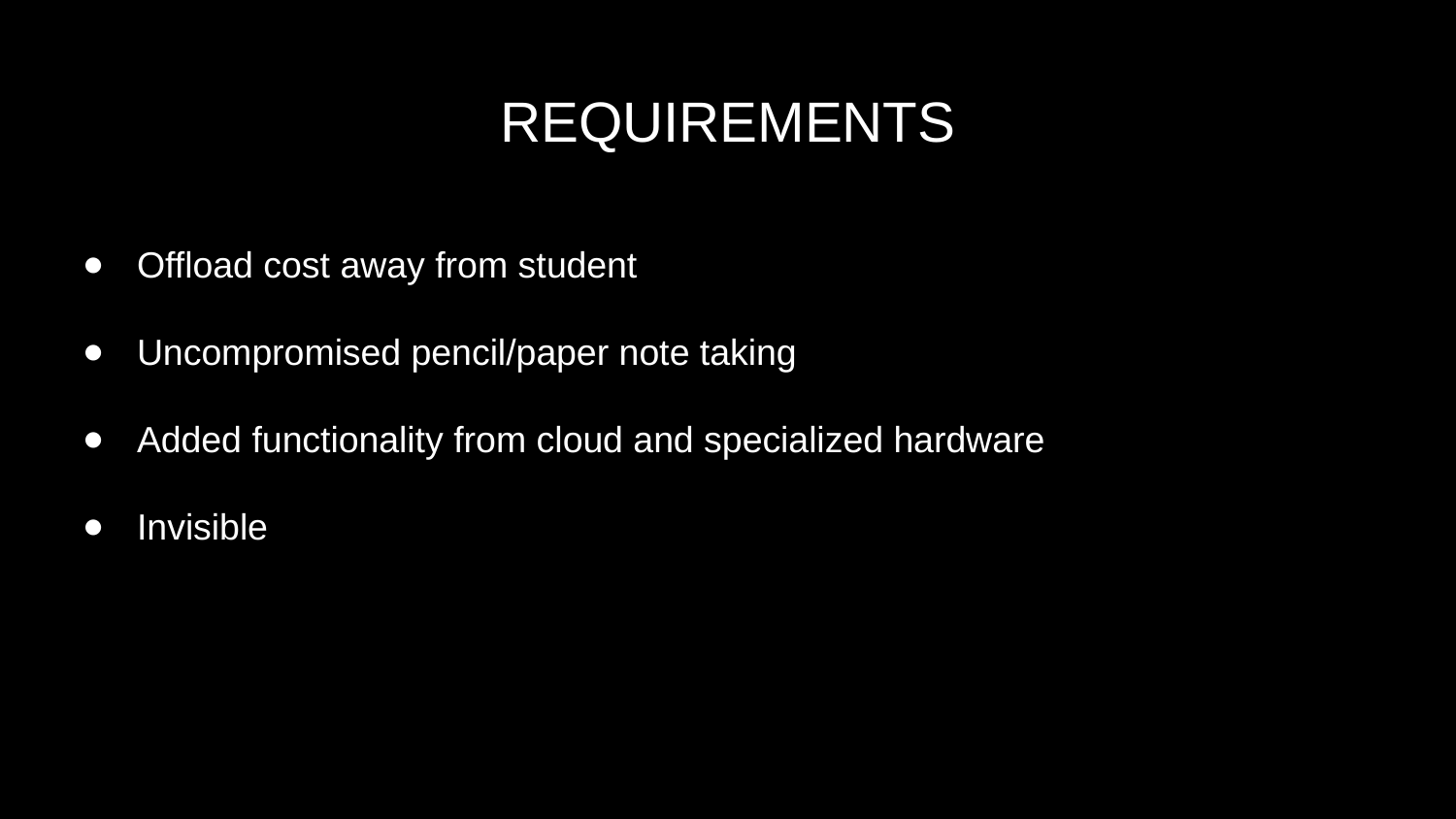

# REQUIREMENTS
Offload cost away from student
Uncompromised pencil/paper note taking
Added functionality from cloud and specialized hardware
Invisible